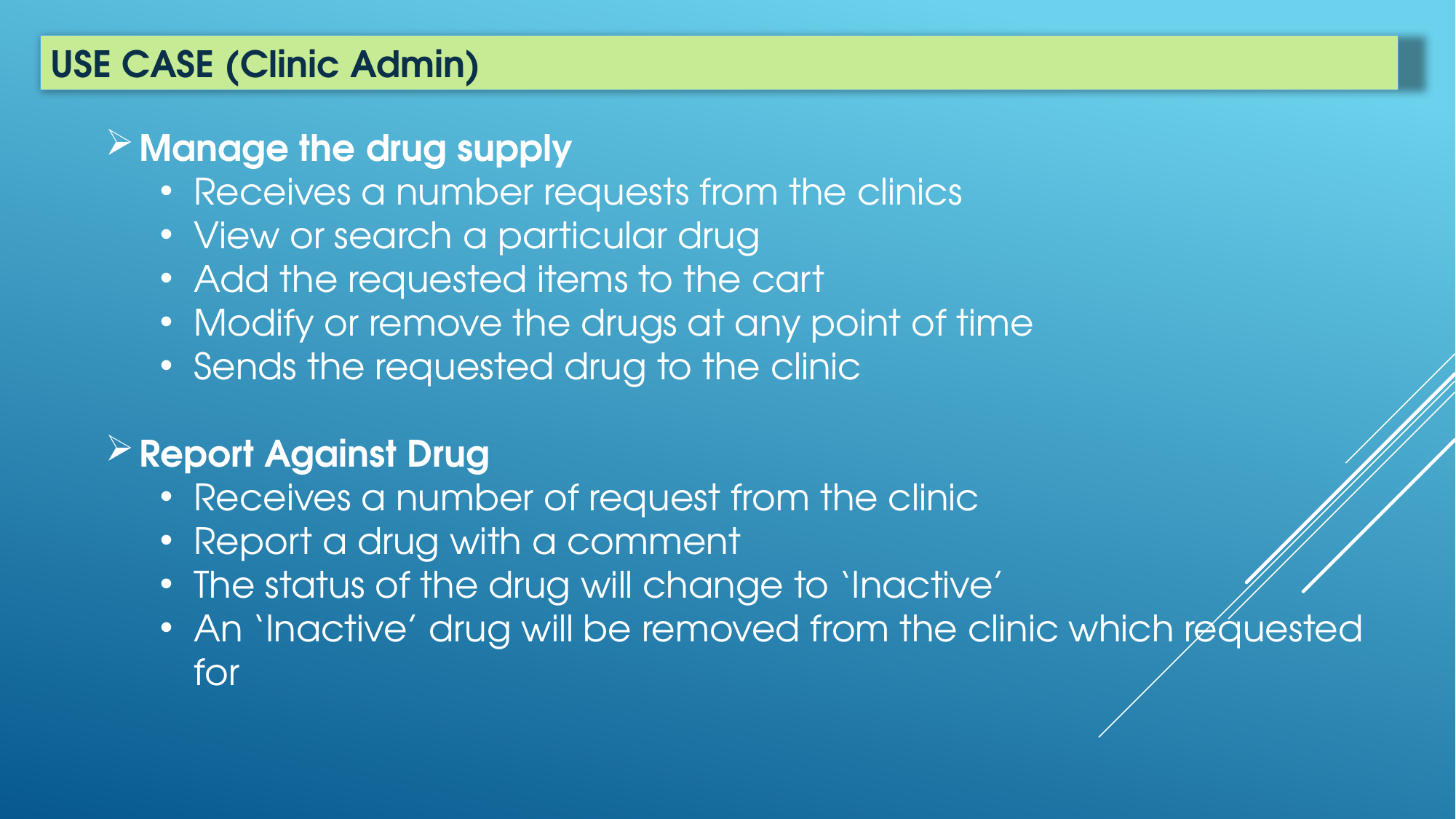

USE CASE (Clinic Admin)
Manage the drug supply
Receives a number requests from the clinics
View or search a particular drug
Add the requested items to the cart
Modify or remove the drugs at any point of time
Sends the requested drug to the clinic

Report Against Drug
Receives a number of request from the clinic
Report a drug with a comment
The status of the drug will change to ‘Inactive’
An ‘Inactive’ drug will be removed from the clinic which requested for